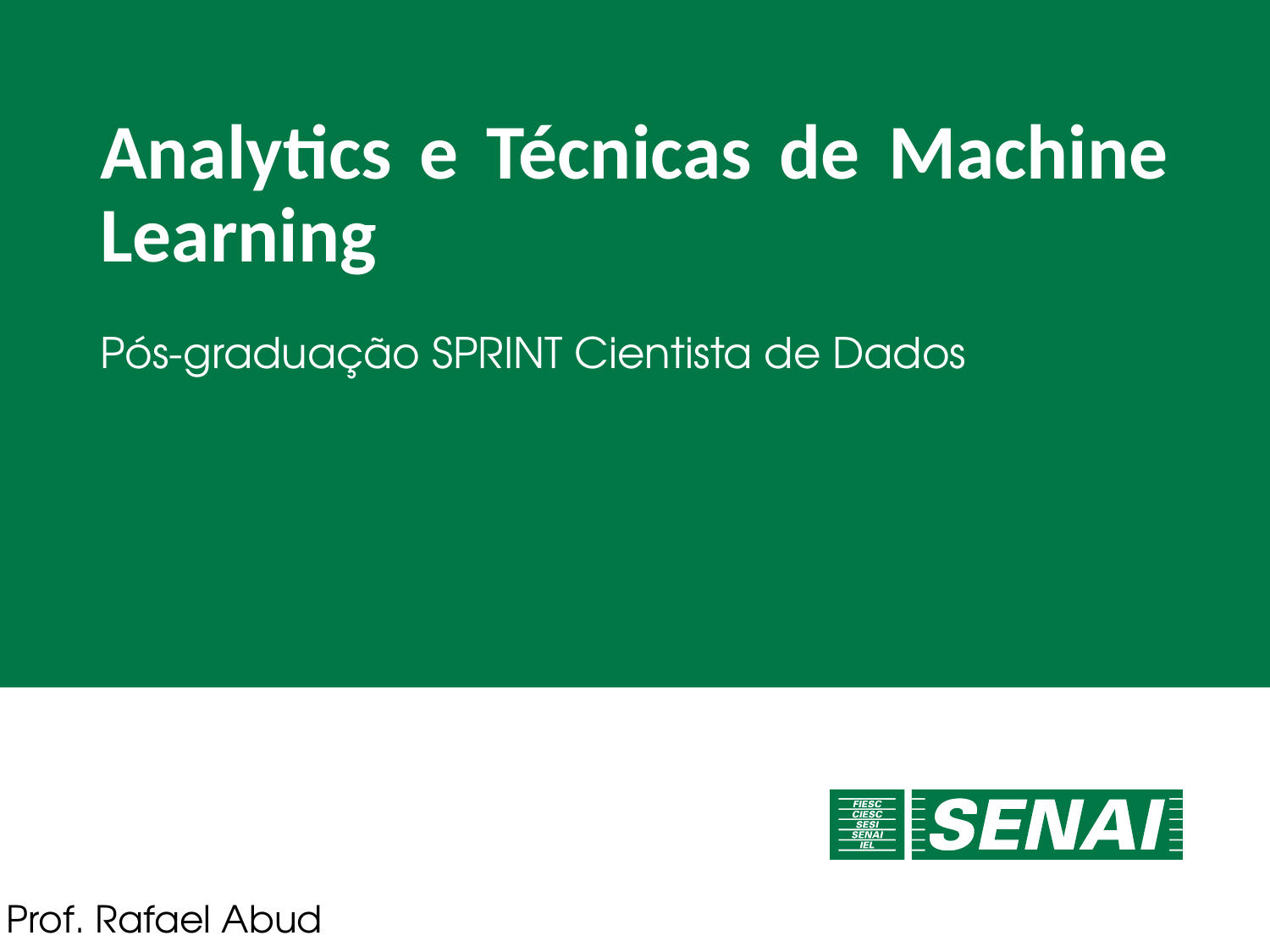

# Analytics e Técnicas de Machine Learning
Pós-graduação SPRINT Cientista de Dados
Prof. Rafael Abud